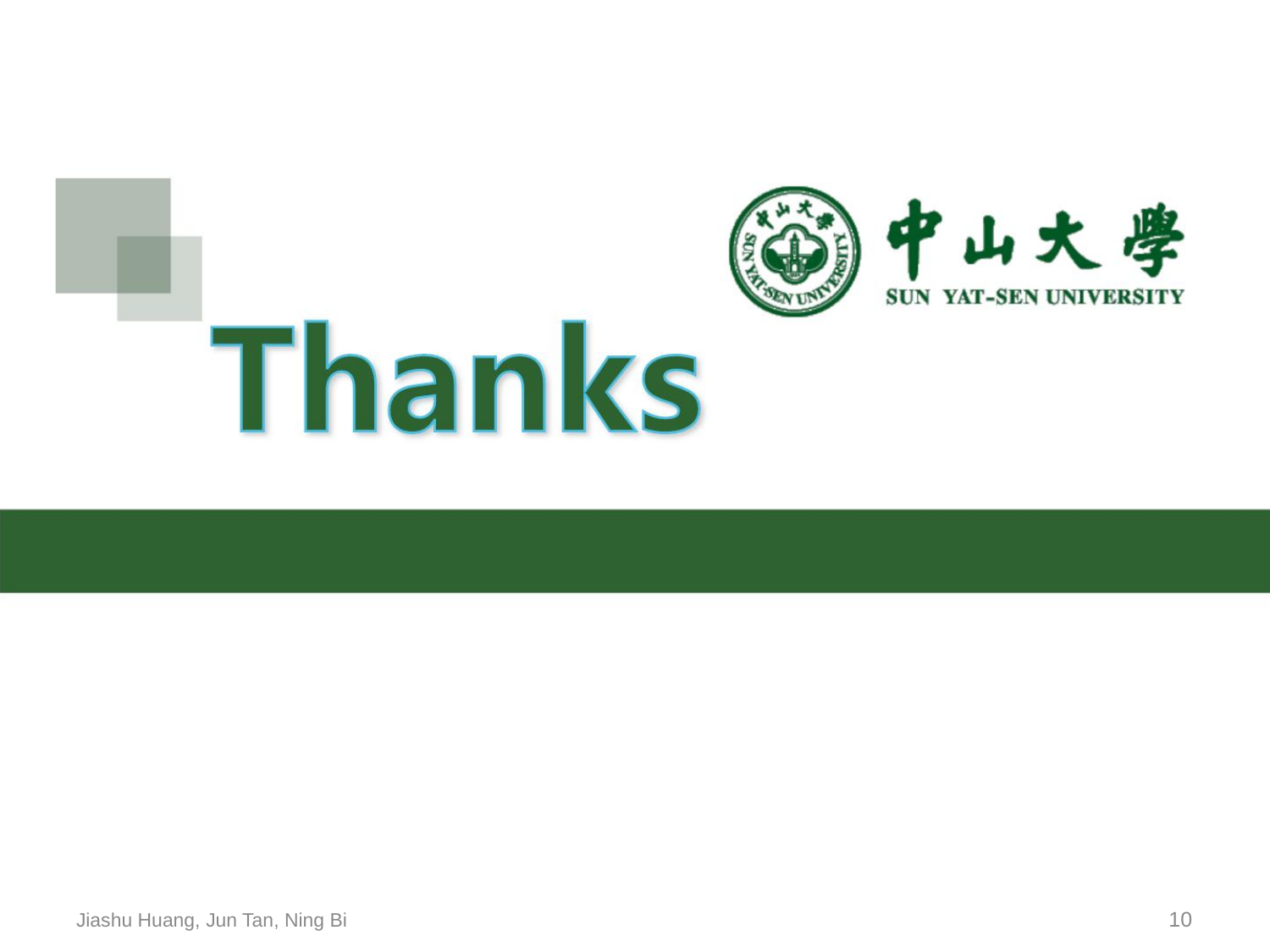

10
Jiashu Huang, Jun Tan, Ning Bi